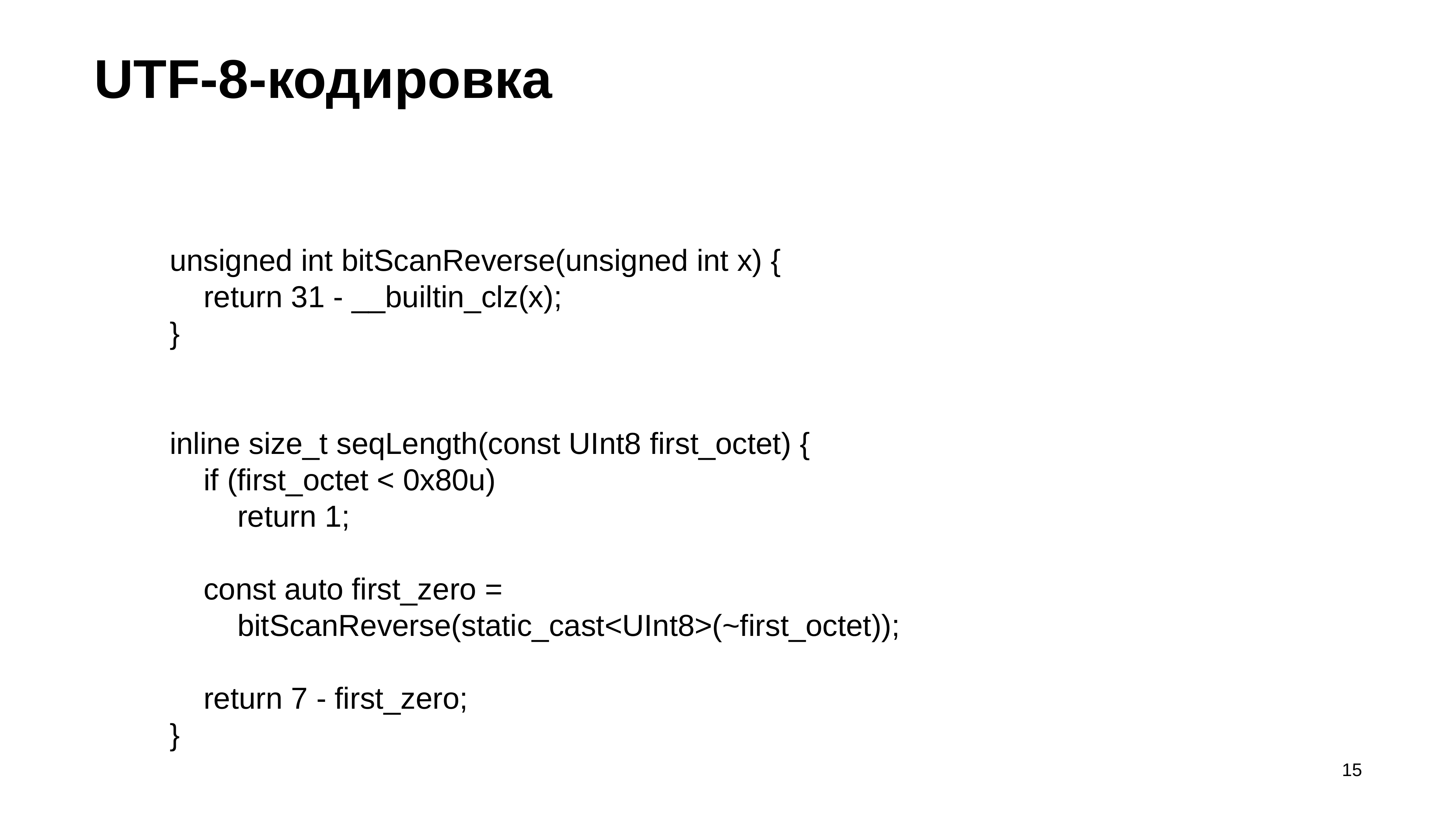

# UTF-8-кодировка

unsigned int bitScanReverse(unsigned int x) {
    return 31 - __builtin_clz(x);
}
inline size_t seqLength(const UInt8 first_octet) {
    if (first_octet < 0x80u)
        return 1;

    const auto first_zero =
        bitScanReverse(static_cast<UInt8>(~first_octet));

    return 7 - first_zero;
}
15